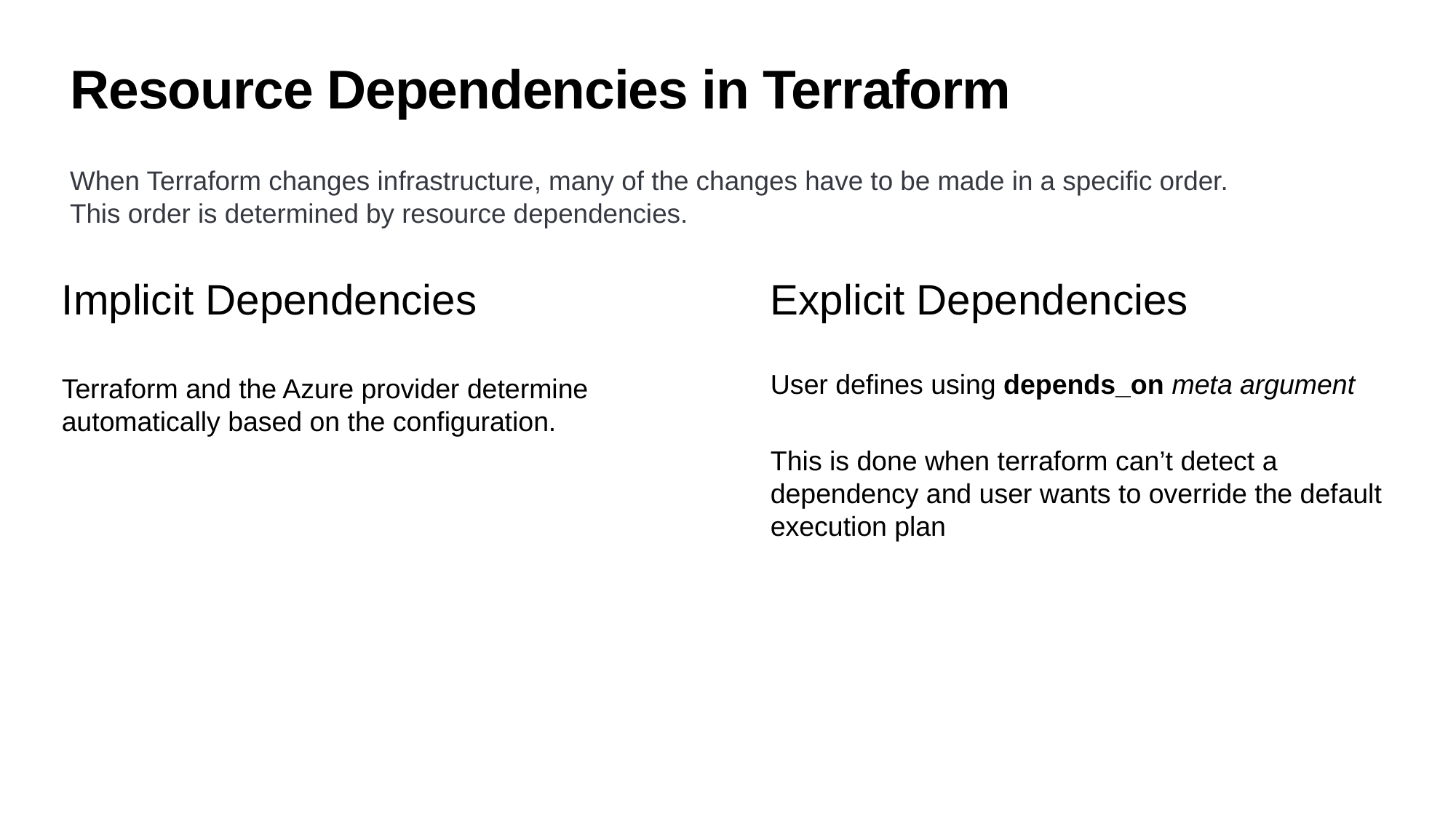

# Resource Dependencies in Terraform
When Terraform changes infrastructure, many of the changes have to be made in a specific order.
This order is determined by resource dependencies.
Implicit Dependencies

Terraform and the Azure provider determine automatically based on the configuration.

Explicit Dependencies

User defines using depends_on meta argument

This is done when terraform can’t detect a dependency and user wants to override the default execution plan